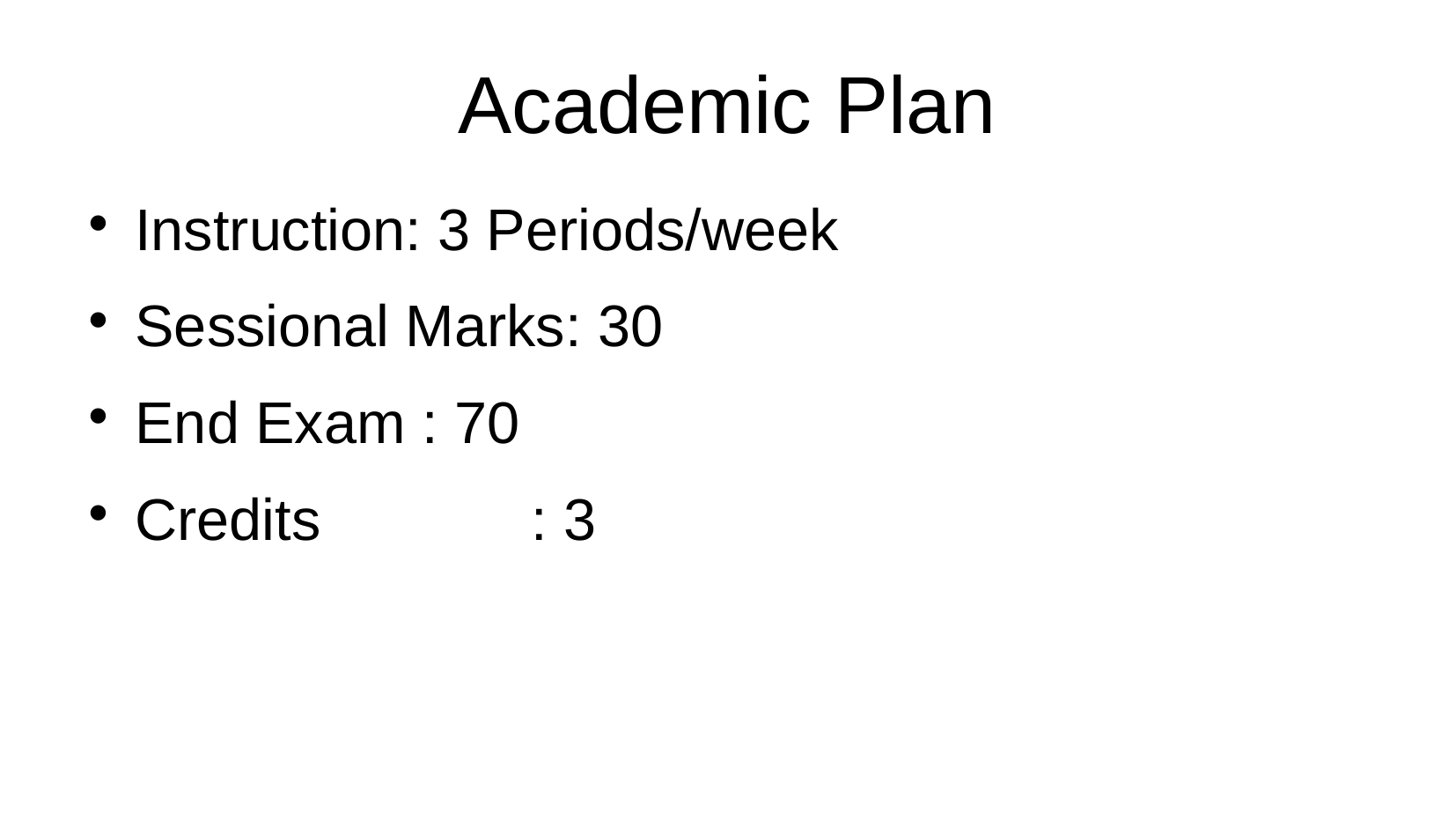

Academic Plan
Instruction: 3 Periods/week
Sessional Marks: 30
End Exam : 70
Credits		: 3